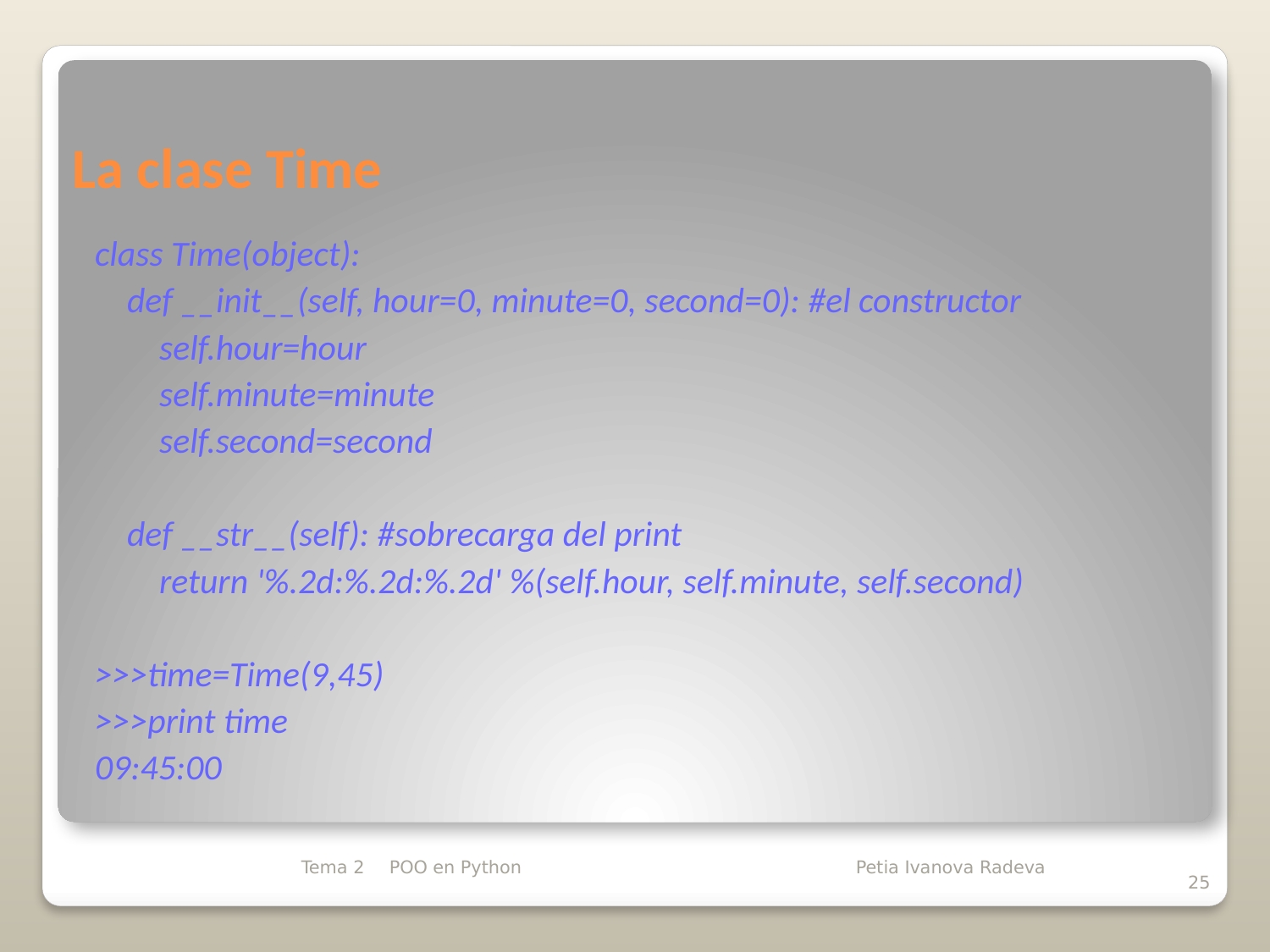

# La clase Time
class Time(object):
    def __init__(self, hour=0, minute=0, second=0): #el constructor
        self.hour=hour
        self.minute=minute
        self.second=second

    def __str__(self): #sobrecarga del print
        return '%.2d:%.2d:%.2d' %(self.hour, self.minute, self.second)

>>>time=Time(9,45)
>>>print time
09:45:00
Tema 2
POO en Python
25